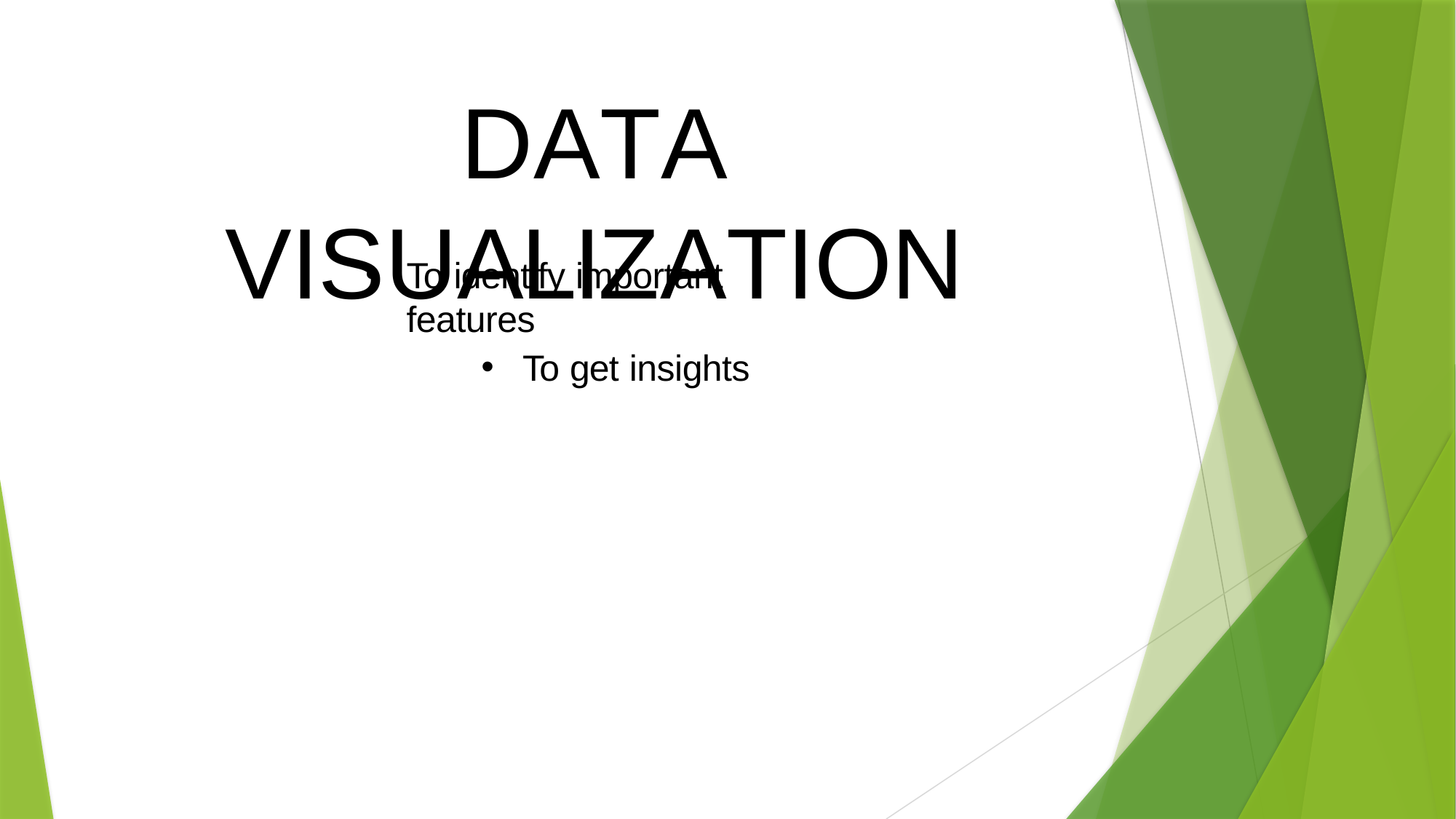

# DATA VISUALIZATION
To identify important features
To get insights